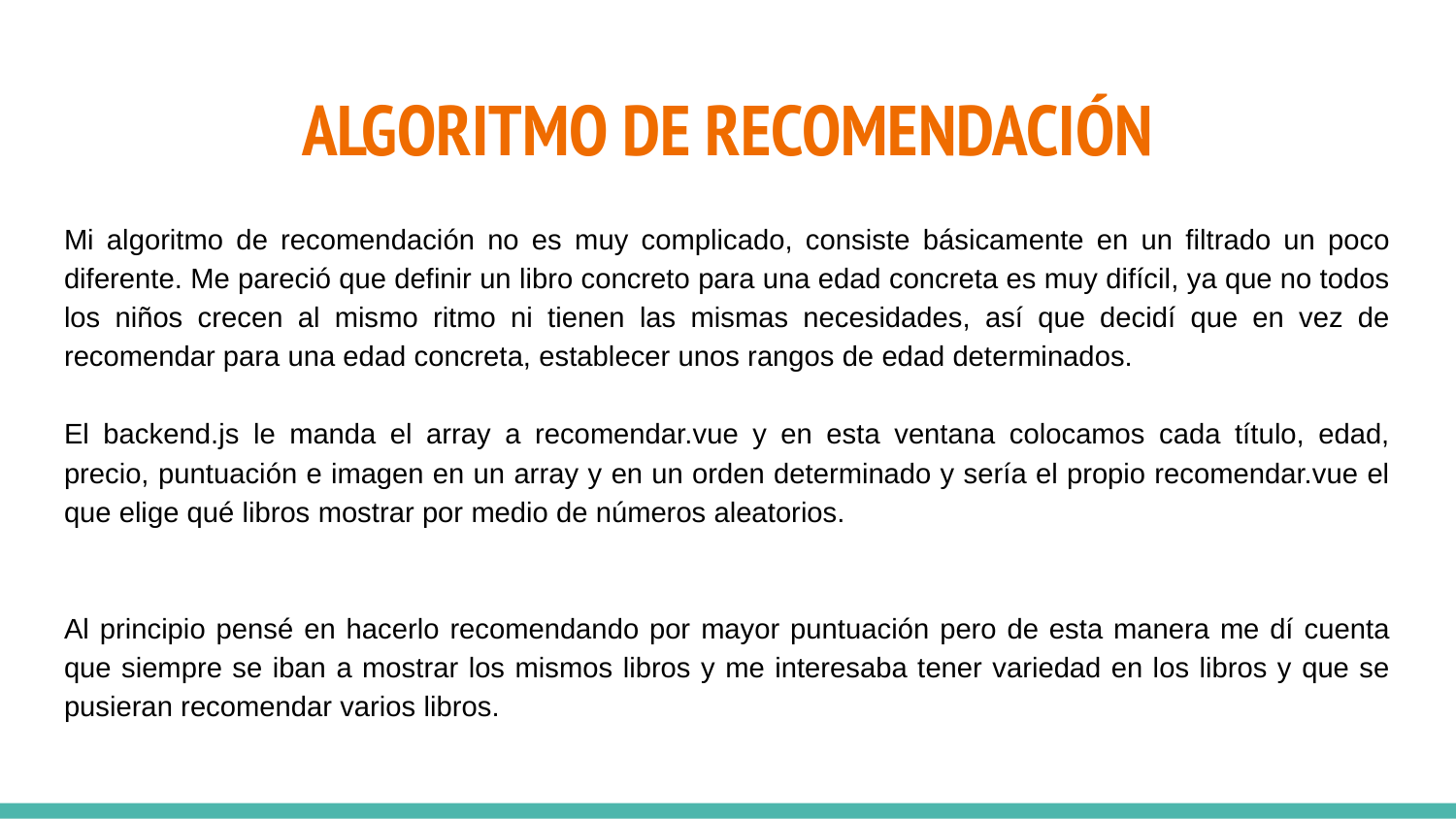

# ALGORITMO DE RECOMENDACIÓN
Mi algoritmo de recomendación no es muy complicado, consiste básicamente en un filtrado un poco diferente. Me pareció que definir un libro concreto para una edad concreta es muy difícil, ya que no todos los niños crecen al mismo ritmo ni tienen las mismas necesidades, así que decidí que en vez de recomendar para una edad concreta, establecer unos rangos de edad determinados.

El backend.js le manda el array a recomendar.vue y en esta ventana colocamos cada título, edad, precio, puntuación e imagen en un array y en un orden determinado y sería el propio recomendar.vue el que elige qué libros mostrar por medio de números aleatorios.

Al principio pensé en hacerlo recomendando por mayor puntuación pero de esta manera me dí cuenta que siempre se iban a mostrar los mismos libros y me interesaba tener variedad en los libros y que se pusieran recomendar varios libros.